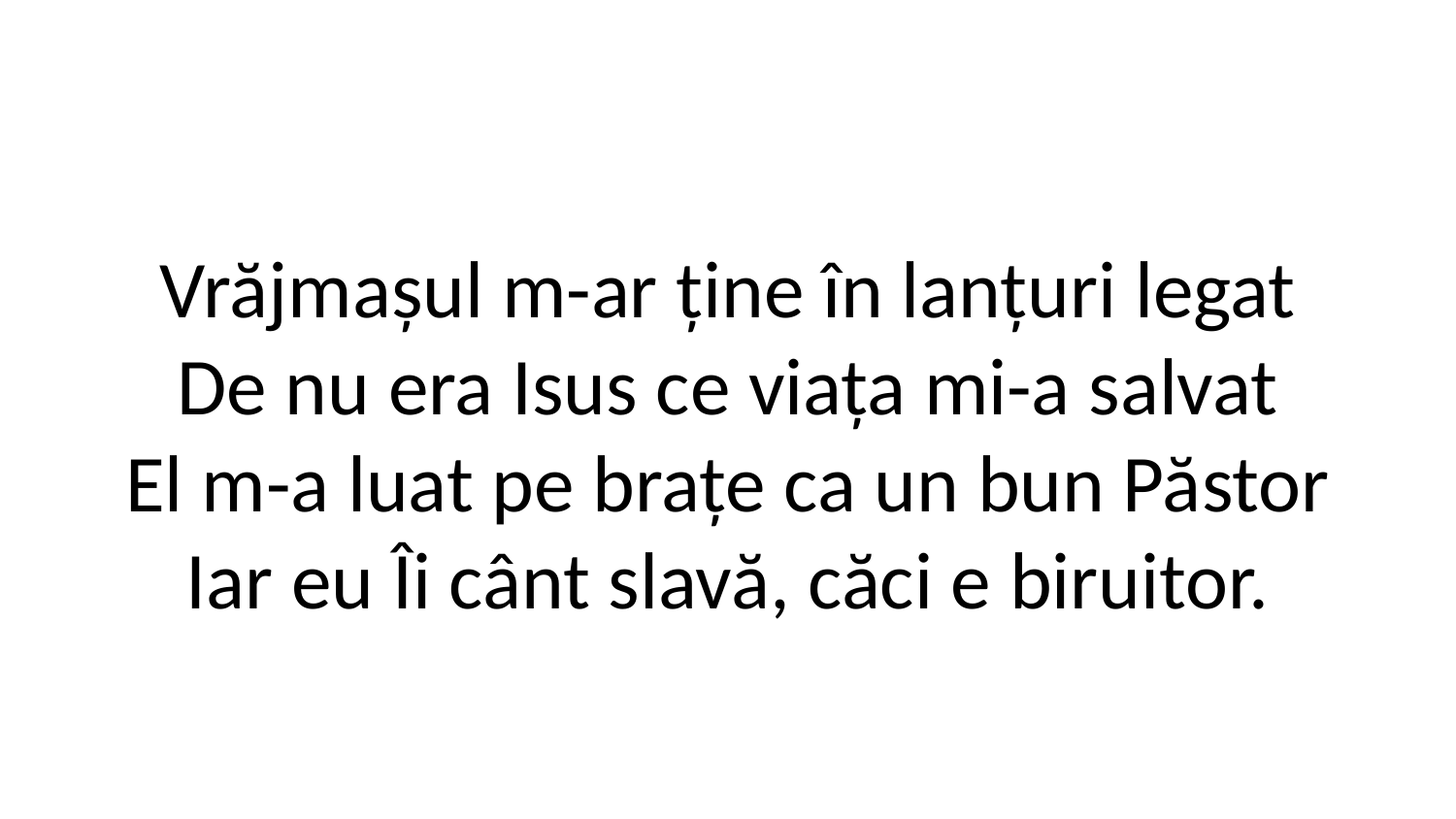

Vrăjmașul m-ar ține în lanțuri legat
De nu era Isus ce viața mi-a salvat
El m-a luat pe brațe ca un bun Păstor
Iar eu Îi cânt slavă, căci e biruitor.